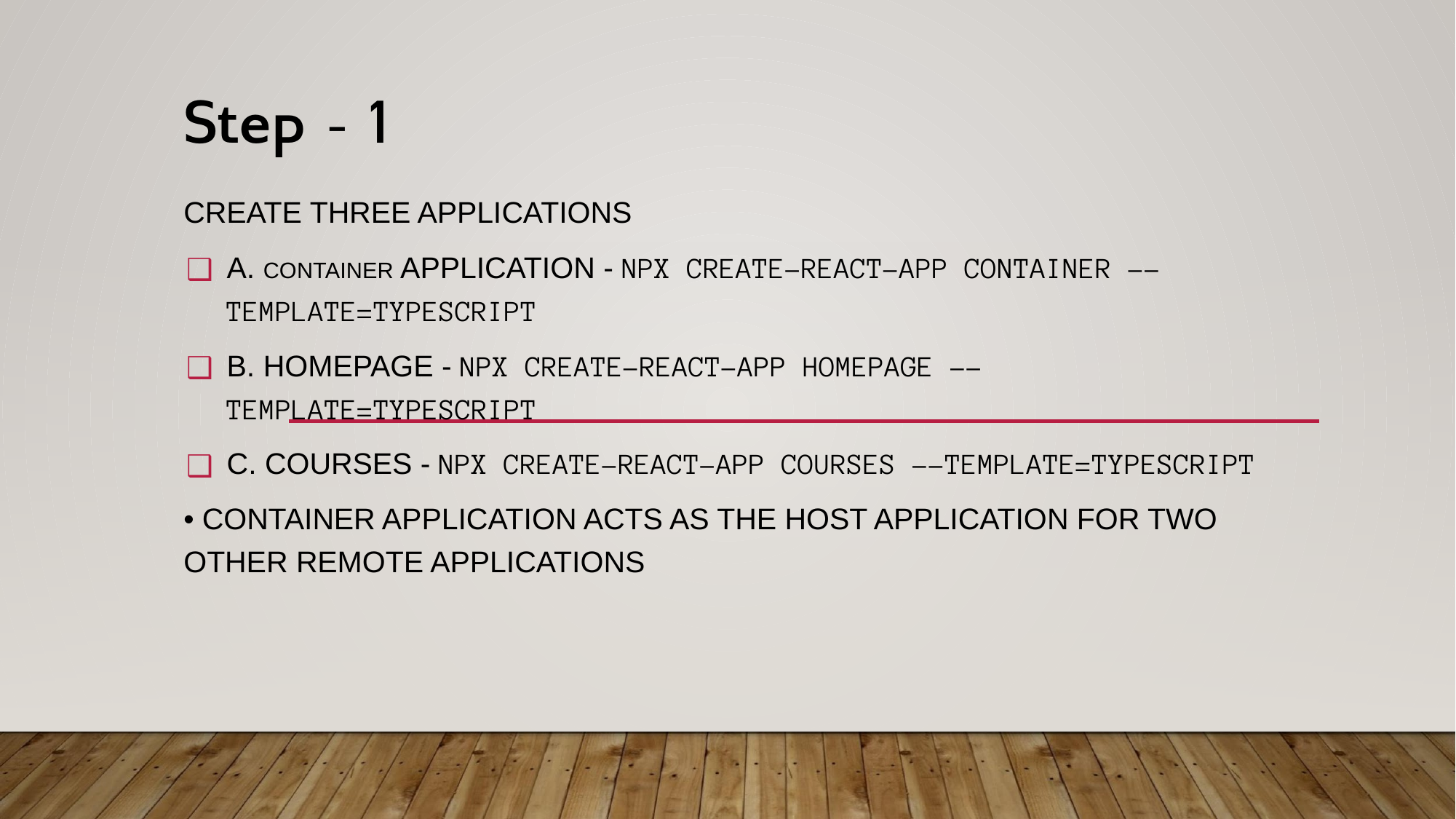

Step - 1
CREATE THREE APPLICATIONS
A. CONTAINER APPLICATION - NPX CREATE-REACT-APP CONTAINER --TEMPLATE=TYPESCRIPT
B. HOMEPAGE - NPX CREATE-REACT-APP HOMEPAGE --TEMPLATE=TYPESCRIPT
C. COURSES - NPX CREATE-REACT-APP COURSES --TEMPLATE=TYPESCRIPT
• CONTAINER APPLICATION ACTS AS THE HOST APPLICATION FOR TWO OTHER REMOTE APPLICATIONS